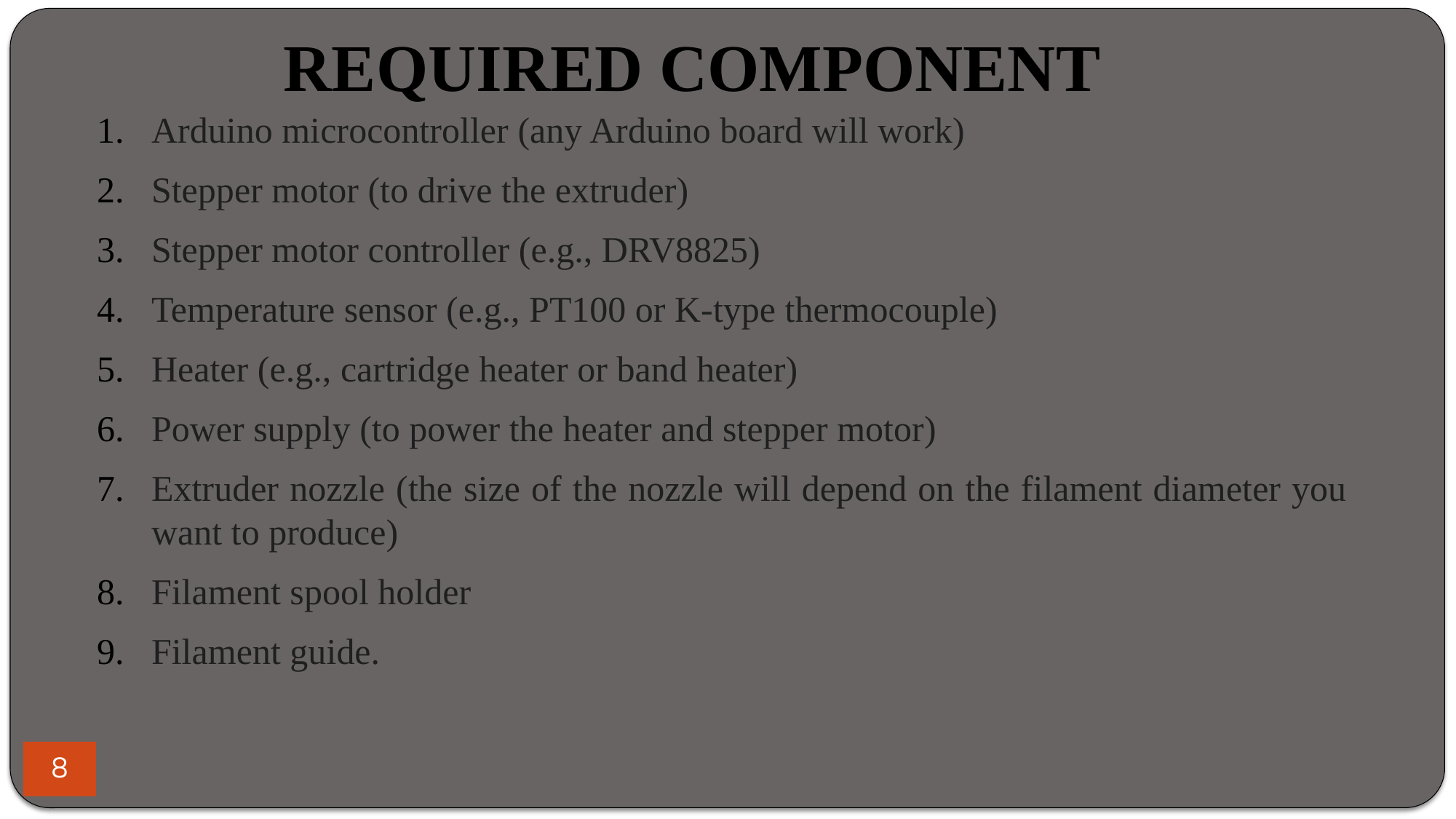

# REQUIRED COMPONENT
Arduino microcontroller (any Arduino board will work)
Stepper motor (to drive the extruder)
Stepper motor controller (e.g., DRV8825)
Temperature sensor (e.g., PT100 or K-type thermocouple)
Heater (e.g., cartridge heater or band heater)
Power supply (to power the heater and stepper motor)
Extruder nozzle (the size of the nozzle will depend on the filament diameter you want to produce)
Filament spool holder
Filament guide.

8